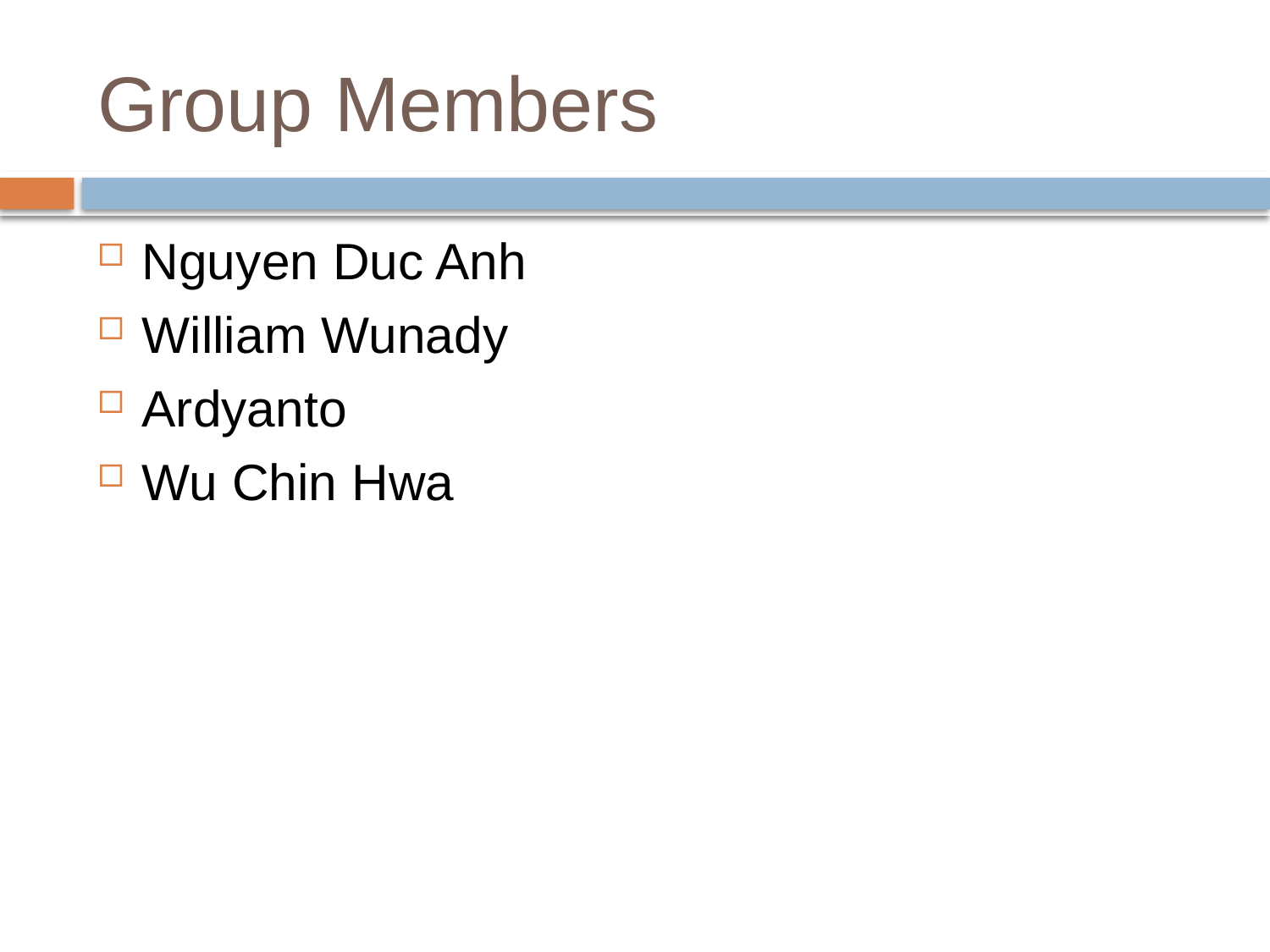

# Group Members
Nguyen Duc Anh
William Wunady
Ardyanto
Wu Chin Hwa